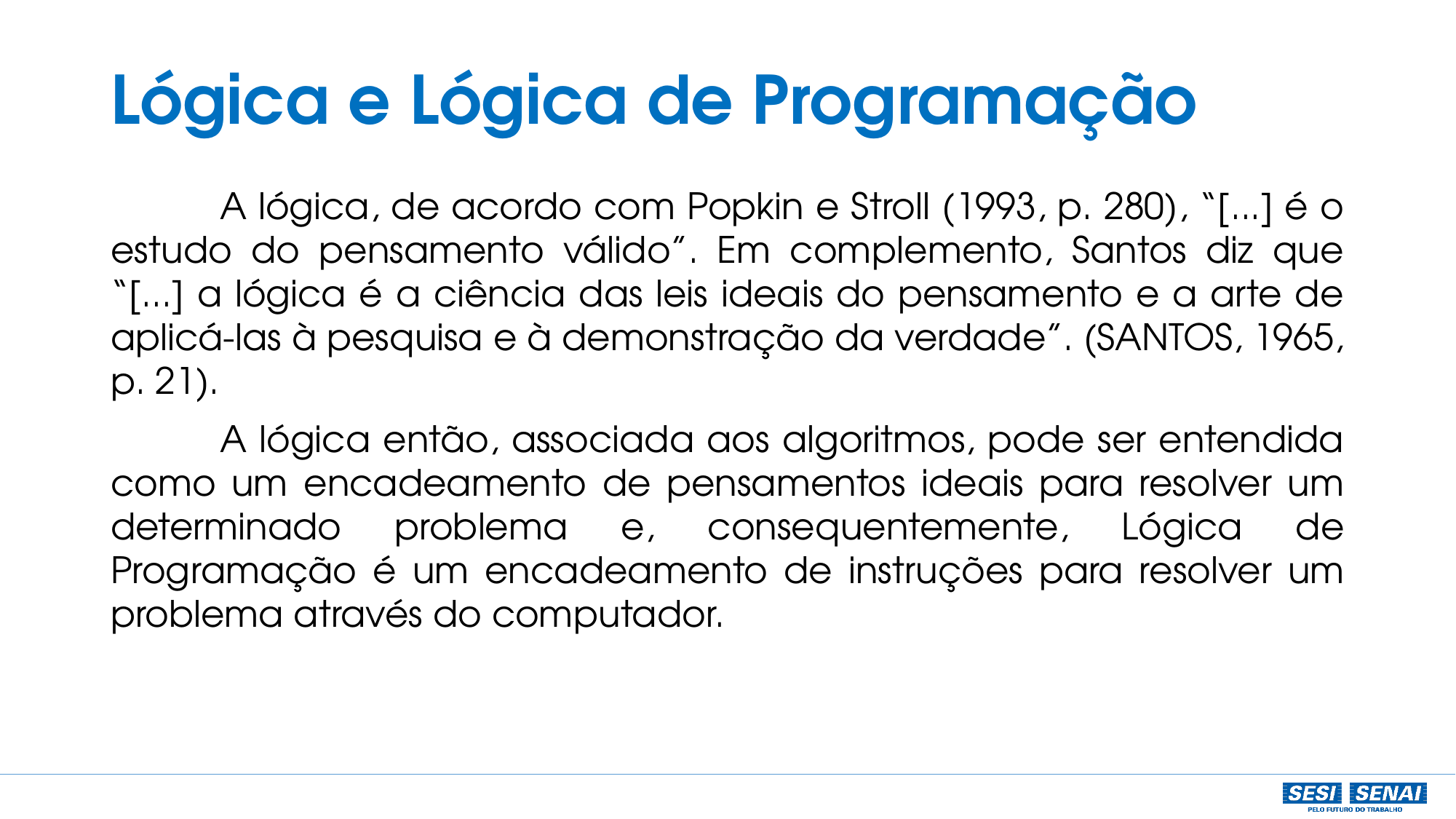

# Lógica e Lógica de Programação
	A lógica, de acordo com Popkin e Stroll (1993, p. 280), “[...] é o estudo do pensamento válido”. Em complemento, Santos diz que “[...] a lógica é a ciência das leis ideais do pensamento e a arte de aplicá-las à pesquisa e à demonstração da verdade”. (SANTOS, 1965, p. 21).
	A lógica então, associada aos algoritmos, pode ser entendida como um encadeamento de pensamentos ideais para resolver um determinado problema e, consequentemente, Lógica de Programação é um encadeamento de instruções para resolver um problema através do computador.